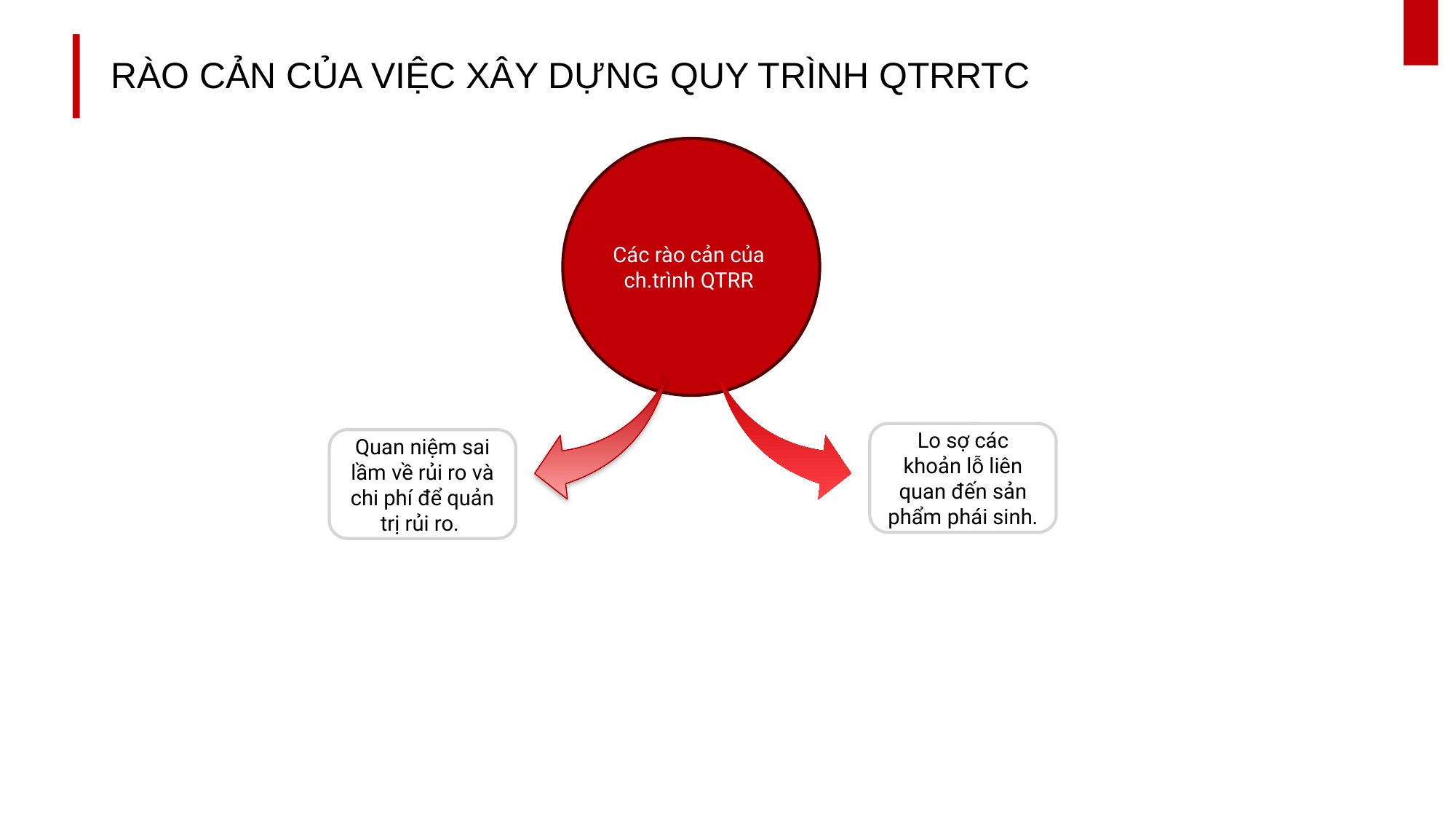

# RÀO CẢN CỦA VIỆC XÂY DỰNG QUY TRÌNH QTRRTC

Các rào cản của ch.trình QTRR

Lo sợ các khoản lỗ liên quan đến sản phẩm phái sinh.
Quan niệm sai lầm về rủi ro và chi phí để quản trị rủi ro.